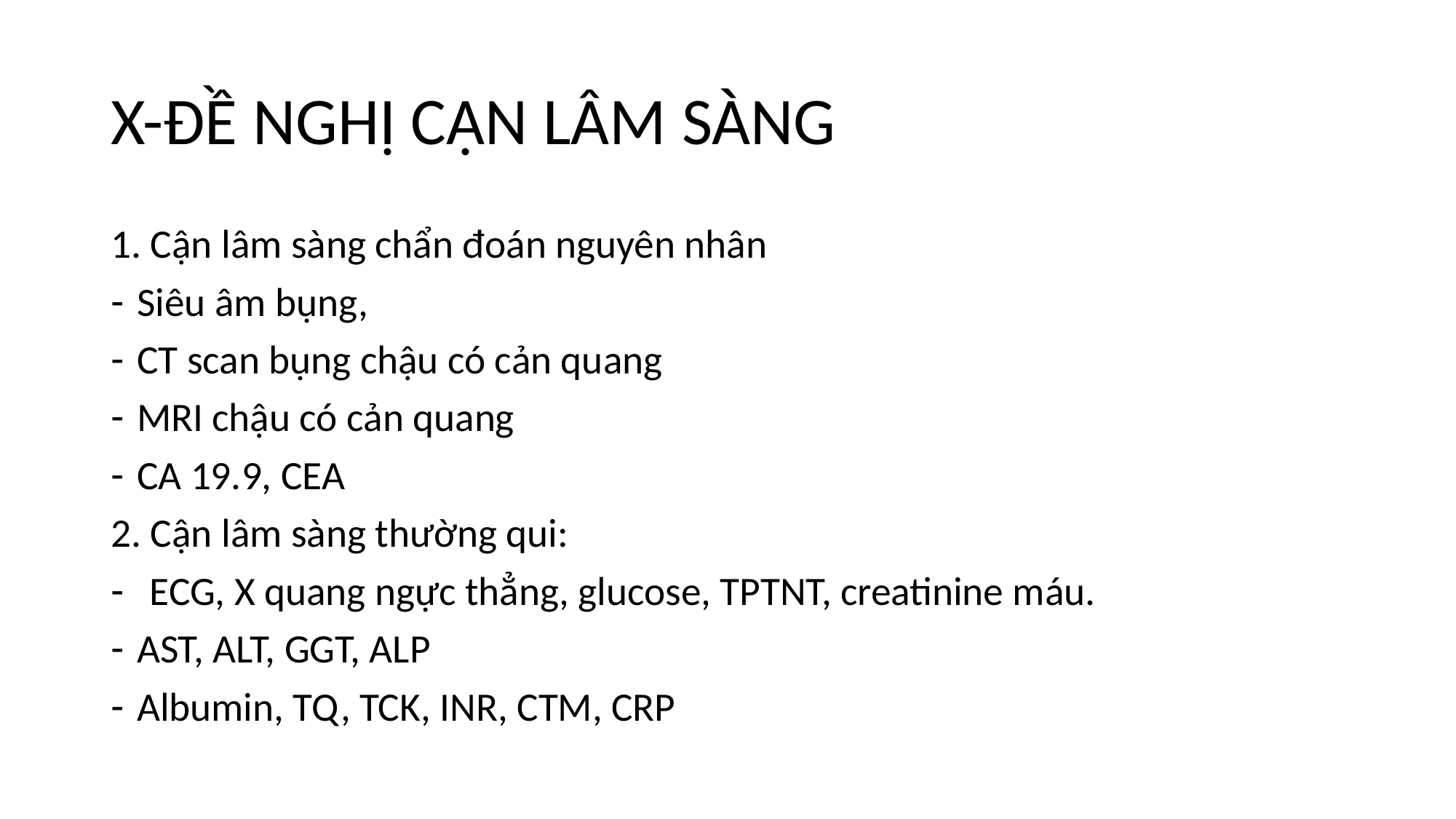

# X-ĐỀ NGHỊ CẬN LÂM SÀNG
1. Cận lâm sàng chẩn đoán nguyên nhân
Siêu âm bụng,
CT scan bụng chậu có cản quang
MRI chậu có cản quang
CA 19.9, CEA
2. Cận lâm sàng thường qui:
ECG, X quang ngực thẳng, glucose, TPTNT, creatinine máu.
AST, ALT, GGT, ALP
Albumin, TQ, TCK, INR, CTM, CRP